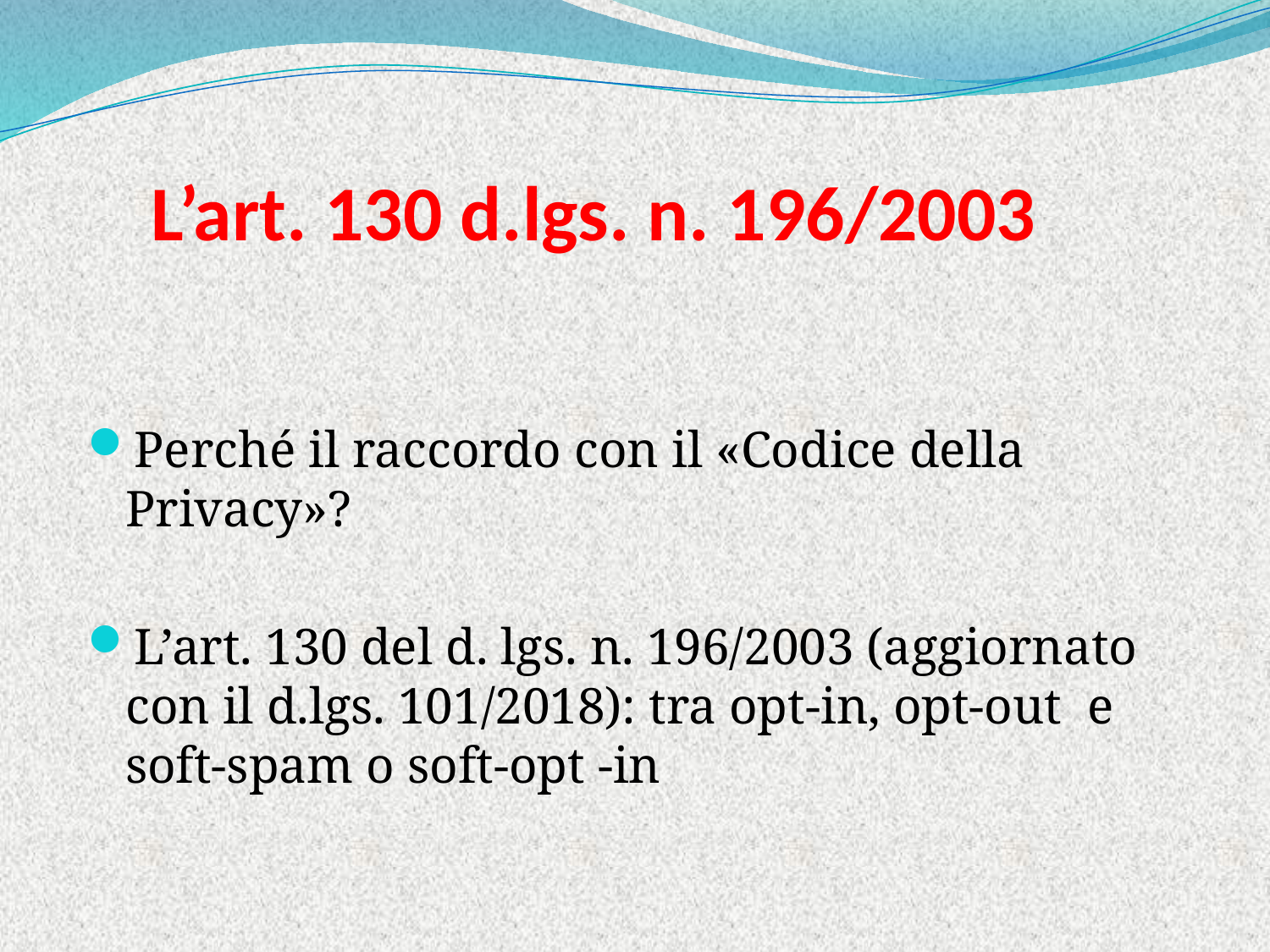

# L’art. 130 d.lgs. n. 196/2003

Perché il raccordo con il «Codice della Privacy»?

L’art. 130 del d. lgs. n. 196/2003 (aggiornato con il d.lgs. 101/2018): tra opt-in, opt-out  e soft-spam o soft-opt -in